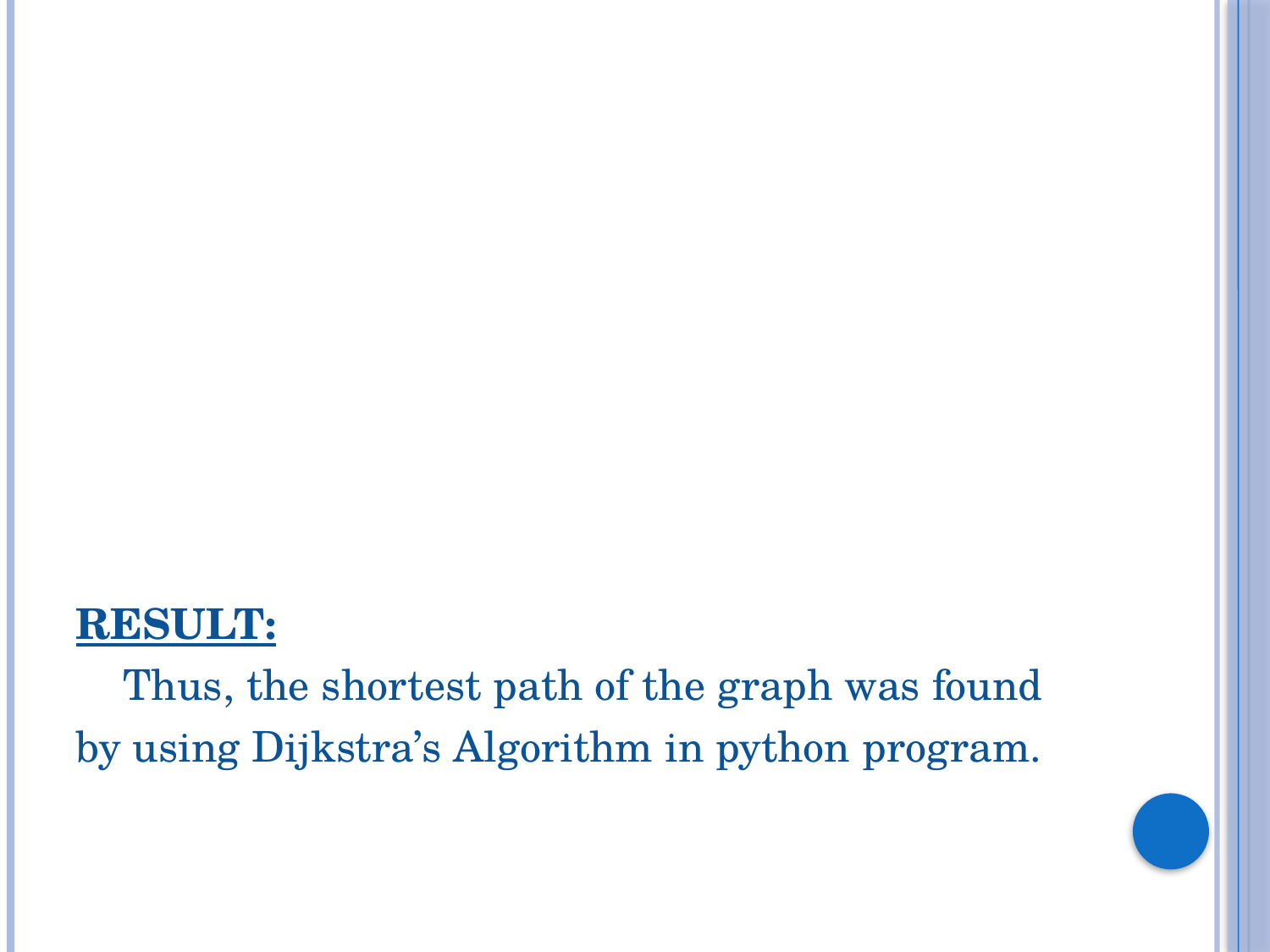

#

RESULT:
    Thus, the shortest path of the graph was found
by using Dijkstra’s Algorithm in python program.